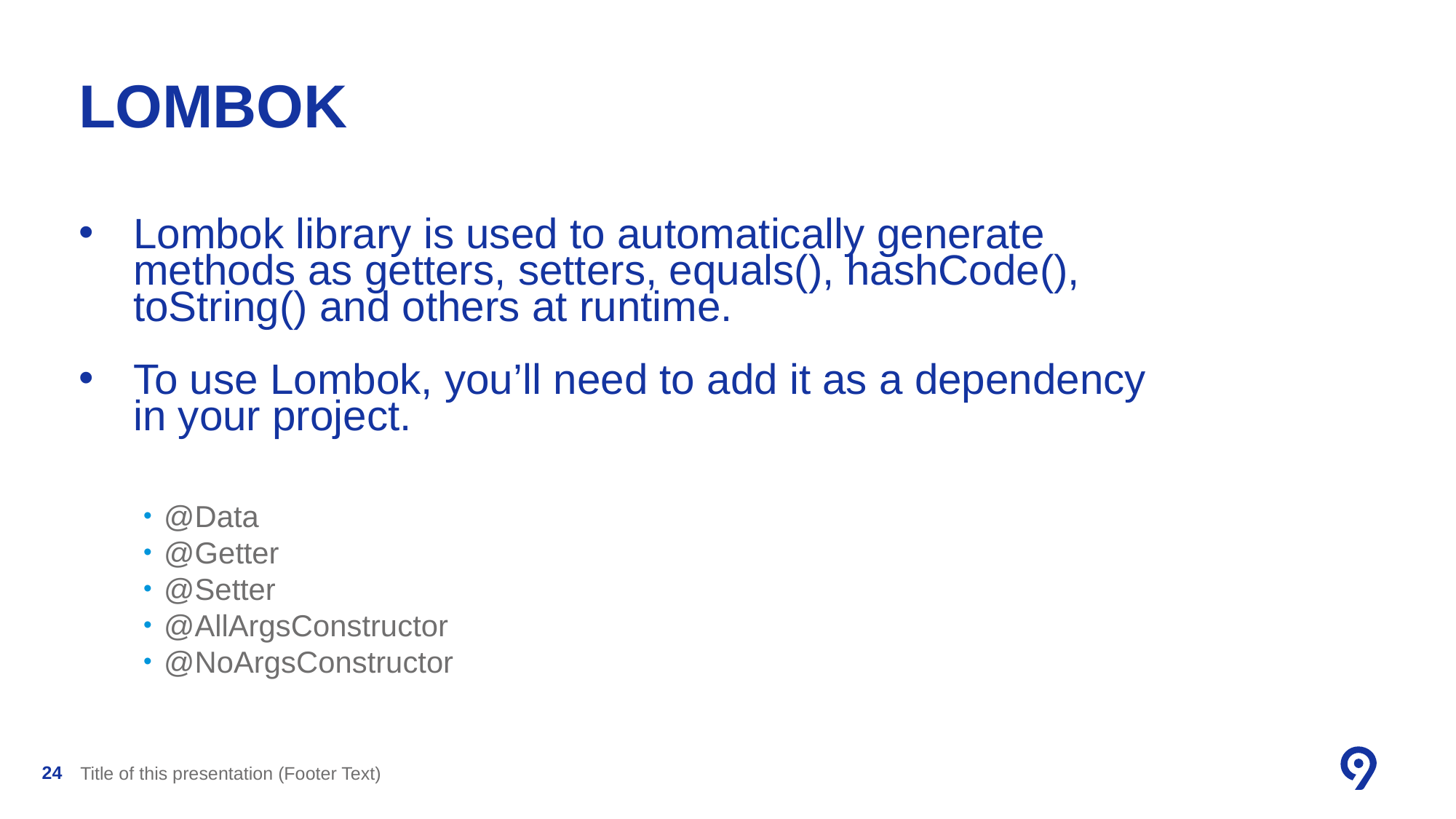

# lombok

Lombok library is used to automatically generate methods as getters, setters, equals(), hashCode(), toString() and others at runtime.

To use Lombok, you’ll need to add it as a dependency in your project.

@Data
@Getter
@Setter
@AllArgsConstructor
@NoArgsConstructor
Title of this presentation (Footer Text)
24